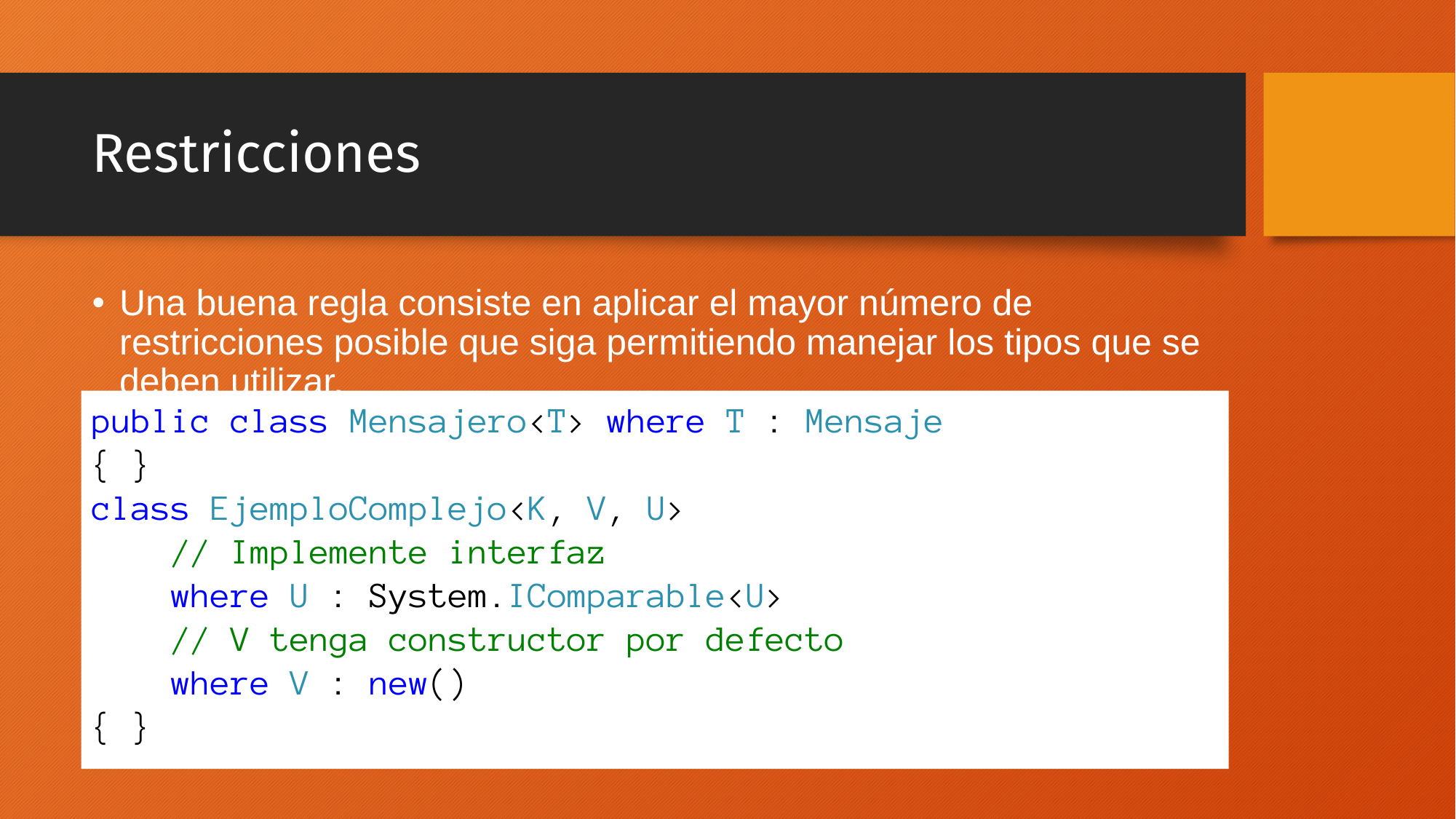

# Restricciones
Una buena regla consiste en aplicar el mayor número de restricciones posible que siga permitiendo manejar los tipos que se deben utilizar.

public class Mensajero<T> where T : Mensaje
{ }
class EjemploComplejo<K, V, U>
    // Implemente interfaz
    where U : System.IComparable<U>
    // V tenga constructor por defecto
    where V : new()
{ }